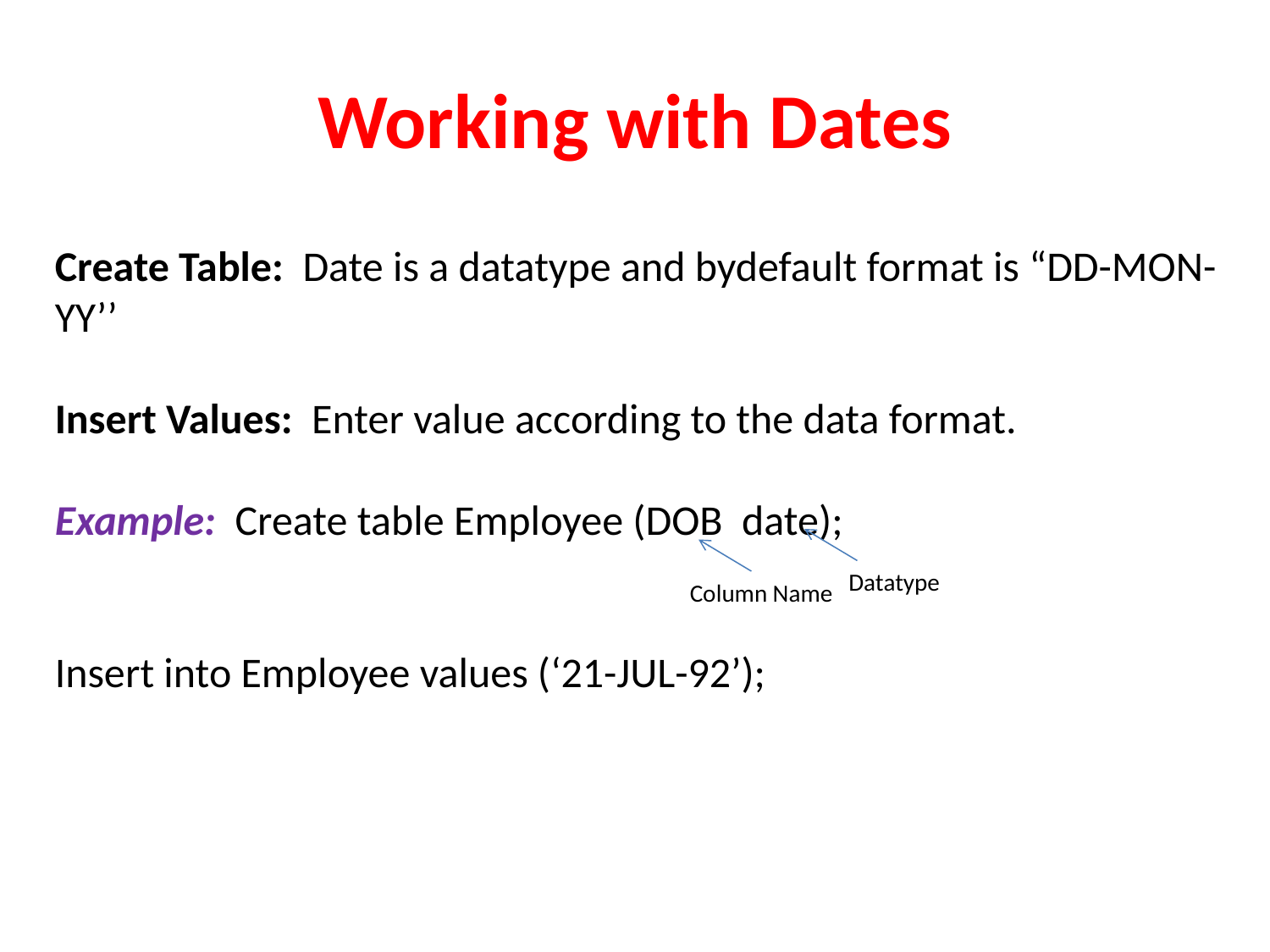

# Working with Dates
Create Table:  Date is a datatype and bydefault format is “DD-MON-YY’’

Insert Values:  Enter value according to the data format.

Example:  Create table Employee (DOB  date);

Insert into Employee values (‘21-JUL-92’);

Datatype
Column Name